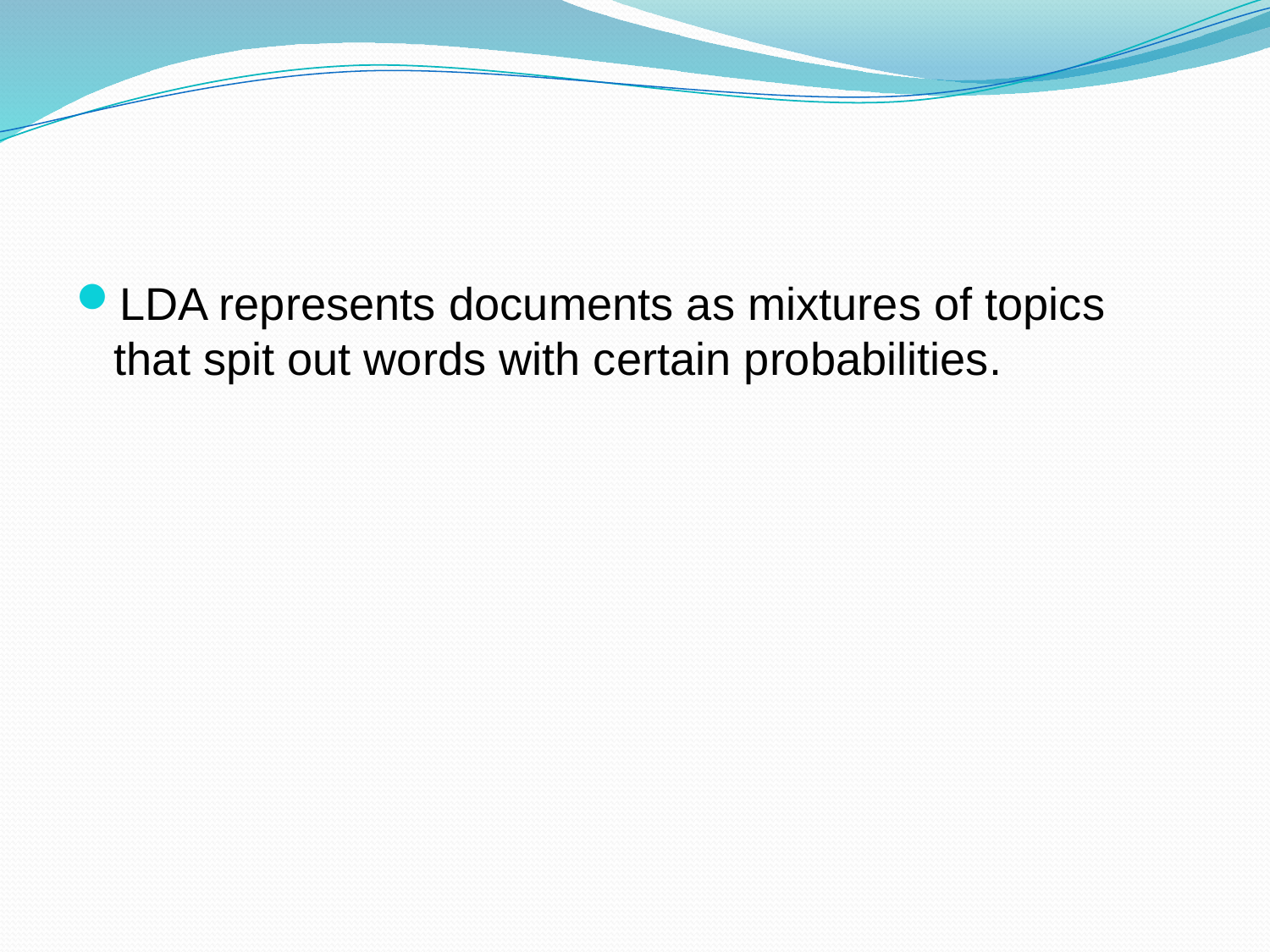

#
LDA represents documents as mixtures of topics that spit out words with certain probabilities.